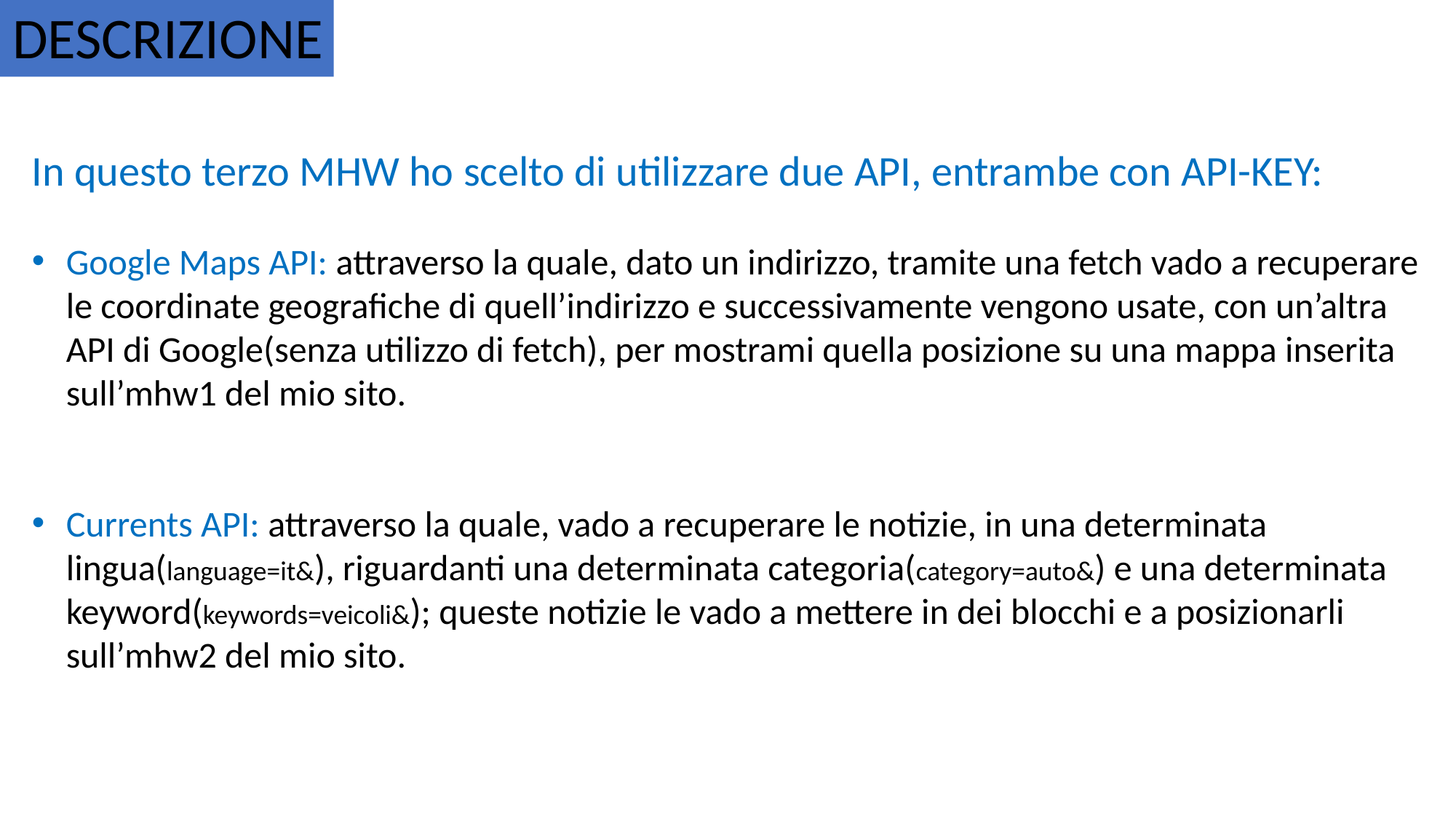

# DESCRIZIONE
In questo terzo MHW ho scelto di utilizzare due API, entrambe con API-KEY:

Google Maps API: attraverso la quale, dato un indirizzo, tramite una fetch vado a recuperare le coordinate geografiche di quell’indirizzo e successivamente vengono usate, con un’altra API di Google(senza utilizzo di fetch), per mostrami quella posizione su una mappa inserita sull’mhw1 del mio sito.

Currents API: attraverso la quale, vado a recuperare le notizie, in una determinata lingua(language=it&), riguardanti una determinata categoria(category=auto&) e una determinata keyword(keywords=veicoli&); queste notizie le vado a mettere in dei blocchi e a posizionarli sull’mhw2 del mio sito.